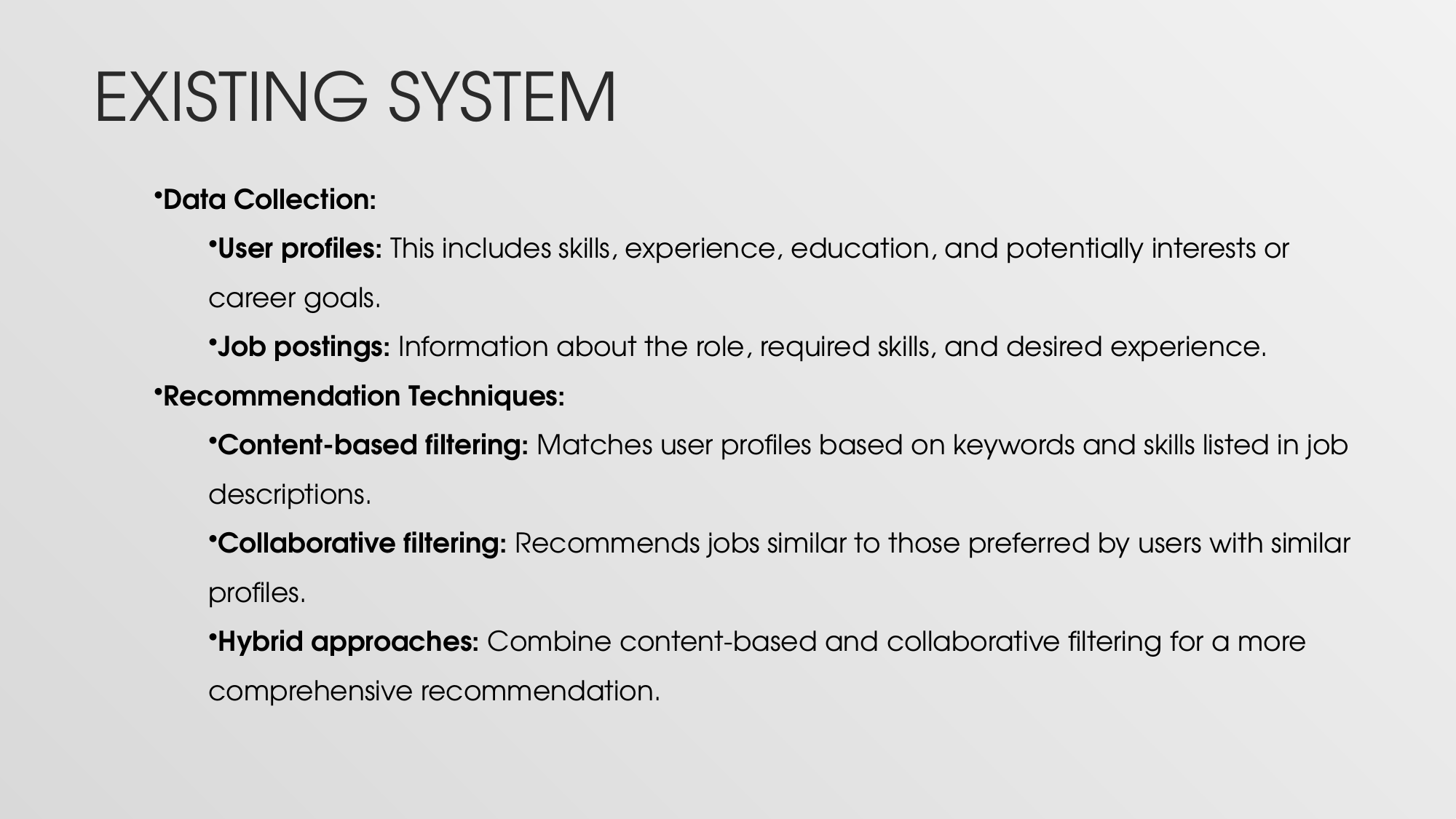

# EXISTING SYSTEM
Data Collection:
User profiles: This includes skills, experience, education, and potentially interests or career goals.
Job postings: Information about the role, required skills, and desired experience.
Recommendation Techniques:
Content-based filtering: Matches user profiles based on keywords and skills listed in job descriptions.
Collaborative filtering: Recommends jobs similar to those preferred by users with similar profiles.
Hybrid approaches: Combine content-based and collaborative filtering for a more comprehensive recommendation.